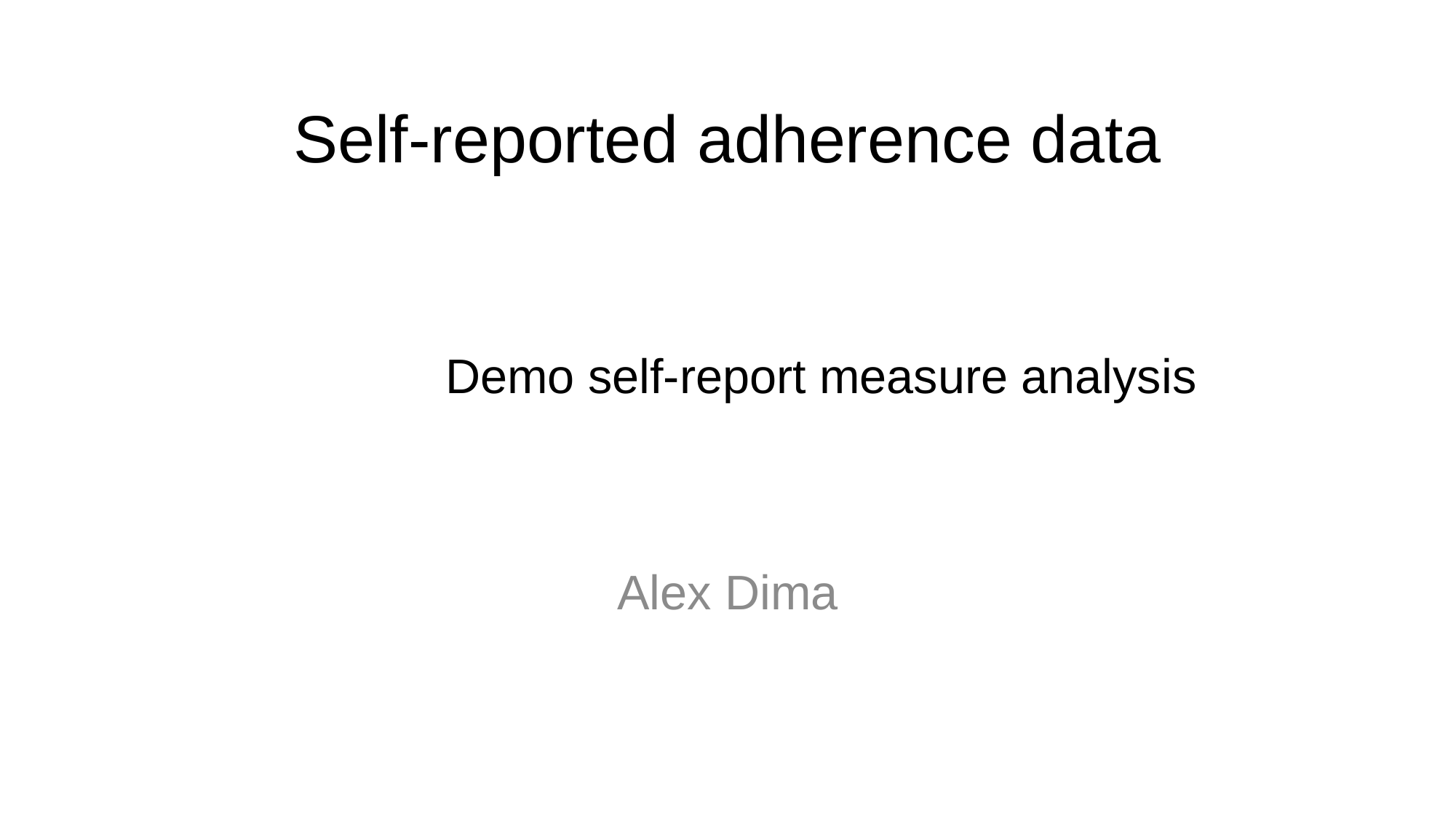

# Self-reported adherence data
Demo self-report measure analysis
Alex Dima